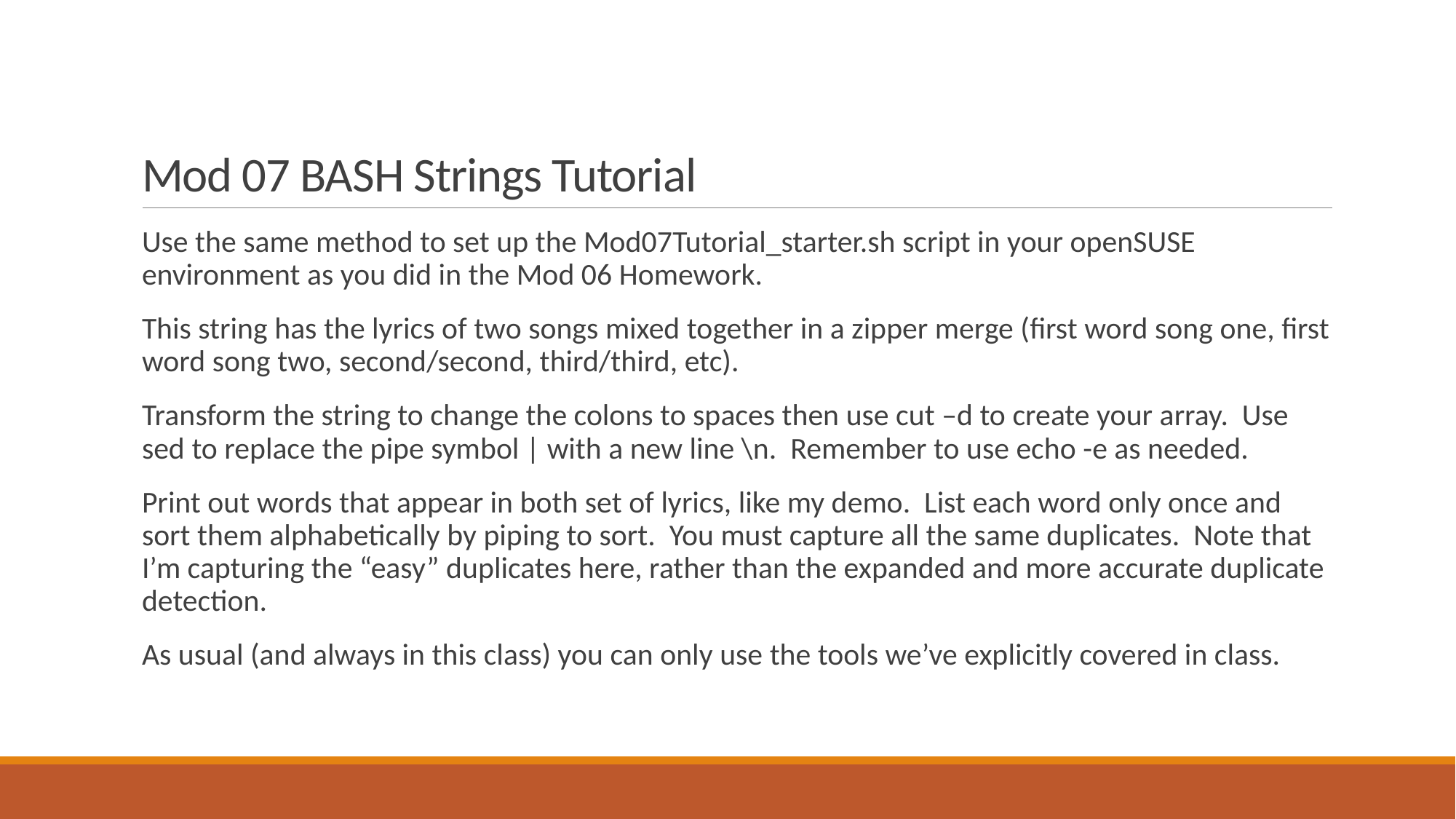

# Mod 07 BASH Strings Tutorial
Use the same method to set up the Mod07Tutorial_starter.sh script in your openSUSE environment as you did in the Mod 06 Homework.
This string has the lyrics of two songs mixed together in a zipper merge (first word song one, first word song two, second/second, third/third, etc).
Transform the string to change the colons to spaces then use cut –d to create your array.  Use sed to replace the pipe symbol | with a new line \n.  Remember to use echo -e as needed.
Print out words that appear in both set of lyrics, like my demo.  List each word only once and sort them alphabetically by piping to sort.  You must capture all the same duplicates.  Note that I’m capturing the “easy” duplicates here, rather than the expanded and more accurate duplicate detection.
As usual (and always in this class) you can only use the tools we’ve explicitly covered in class.